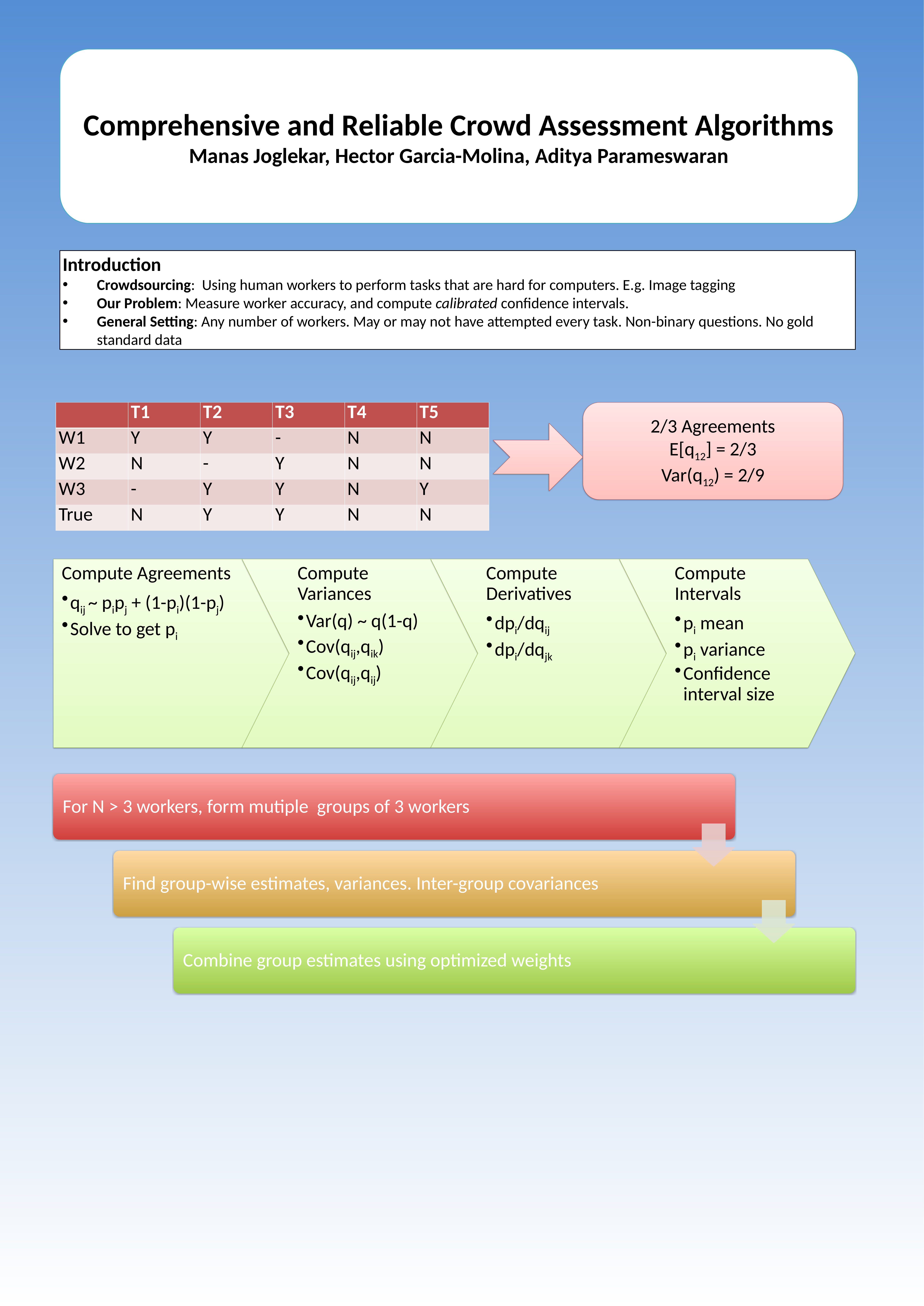

Comprehensive and Reliable Crowd Assessment Algorithms
Manas Joglekar, Hector Garcia-Molina, Aditya Parameswaran
Introduction
Crowdsourcing:  Using human workers to perform tasks that are hard for computers. E.g. Image tagging
Our Problem: Measure worker accuracy, and compute calibrated confidence intervals.
General Setting: Any number of workers. May or may not have attempted every task. Non-binary questions. No gold standard data
|  | T1 | T2 | T3 | T4 | T5 |
| --- | --- | --- | --- | --- | --- |
| W1 | Y | Y | - | N | N |
| W2 | N | - | Y | N | N |
| W3 | - | Y | Y | N | Y |
| True | N | Y | Y | N | N |
2/3 Agreements
E[q12] = 2/3
Var(q12) = 2/9
Compute Agreements
qij ~ pipj + (1-pi)(1-pj)
Solve to get pi
Compute Variances
Var(q) ~ q(1-q)
Cov(qij,qik)
Cov(qij,qij)
Compute Derivatives
dpi/dqij
dpi/dqjk
Compute Intervals
pi mean
pi variance
Confidence interval size

For N > 3 workers, form mutiple  groups of 3 workers
Find group-wise estimates, variances. Inter-group covariances
Combine group estimates using optimized weights